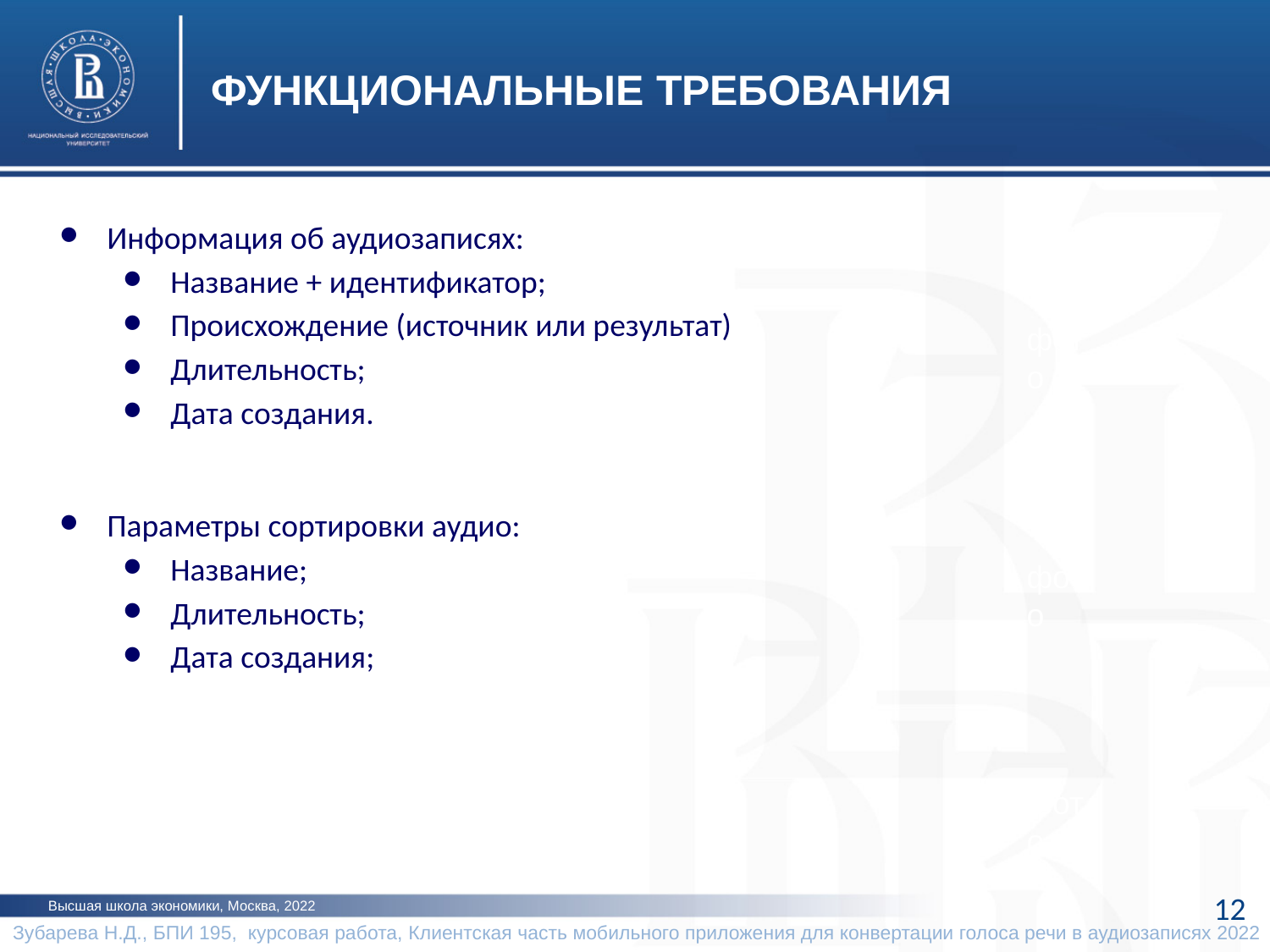

ФУНКЦИОНАЛЬНЫЕ ТРЕБОВАНИЯ
Информация об аудиозаписях:
Название + идентификатор;
Происхождение (источник или результат)
Длительность;
Дата создания.

Параметры сортировки аудио:
Название;
Длительность;
Дата создания;

фото
фото
фото
12
Высшая школа экономики, Москва, 2022
Зубарева Н.Д., БПИ 195,  курсовая работа, Клиентская часть мобильного приложения для конвертации голоса речи в аудиозаписях 2022